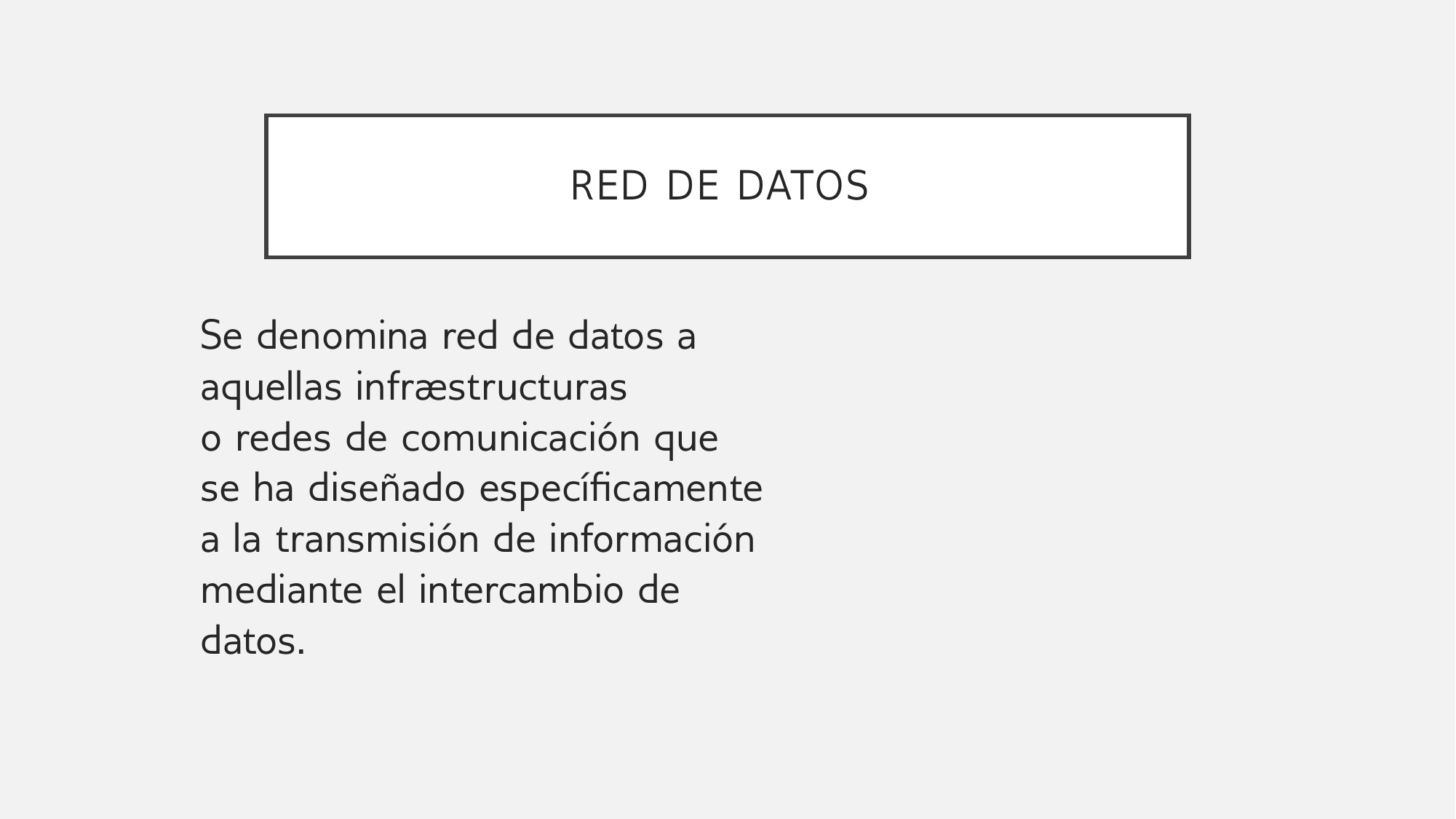

# Red de datos
Se denomina red de datos a aquellas infraestructuras o redes de comunicación que se ha diseñado específicamente a la transmisión de información mediante el intercambio de datos.